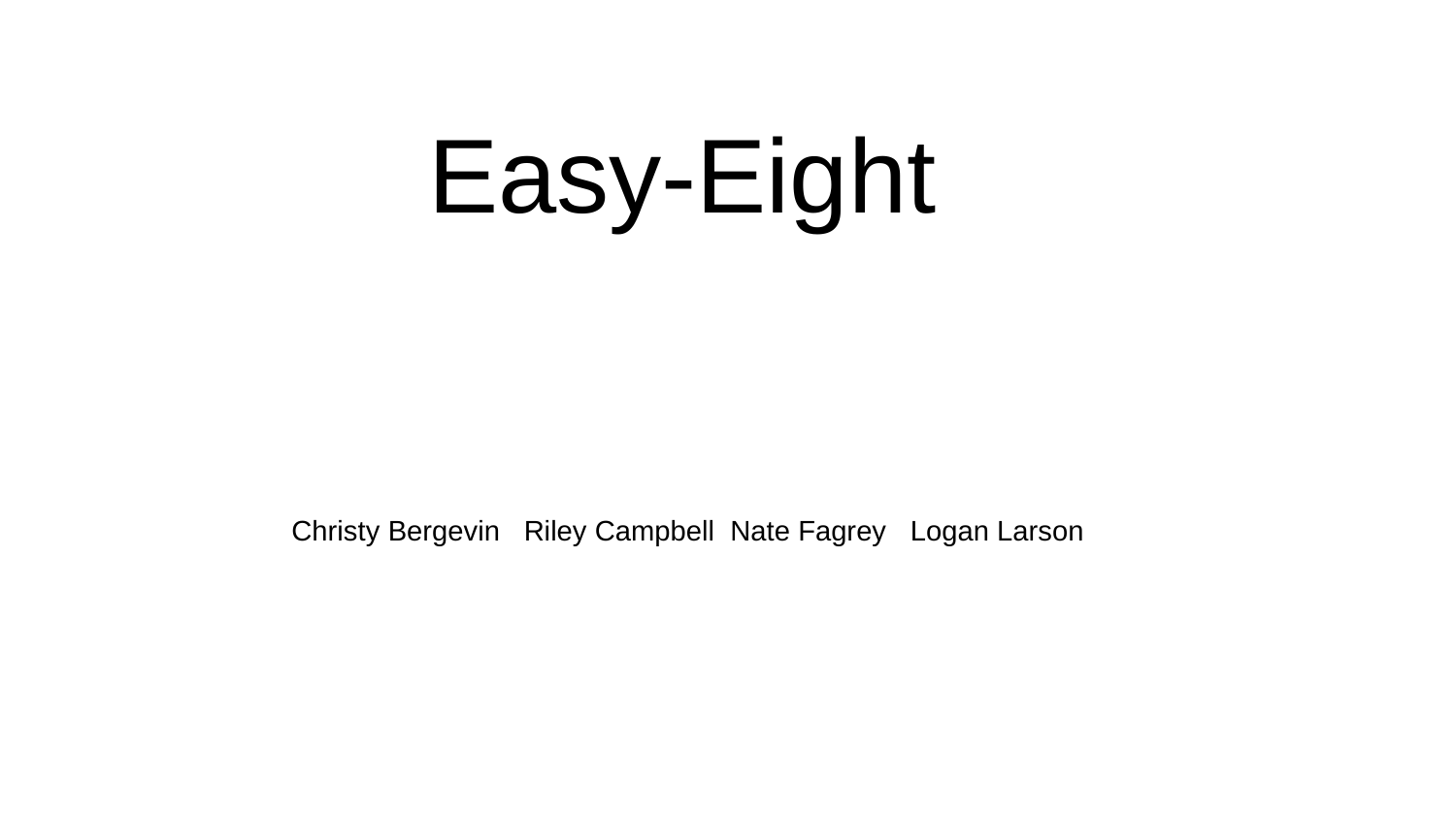

# Easy-Eight
    Christy Bergevin   Riley Campbell  Nate Fagrey   Logan Larson